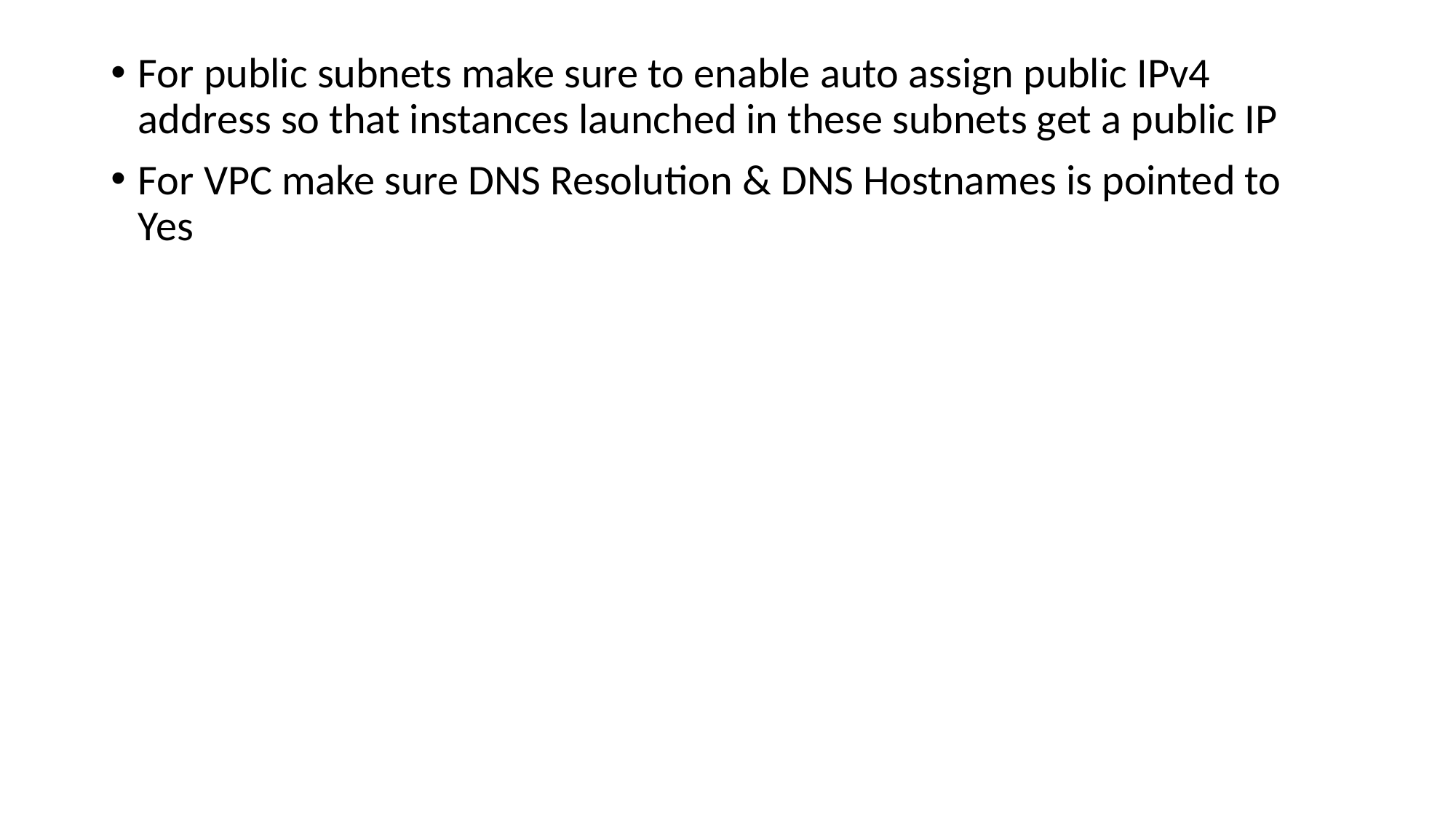

For public subnets make sure to enable auto assign public IPv4 address so that instances launched in these subnets get a public IP
For VPC make sure DNS Resolution & DNS Hostnames is pointed to Yes